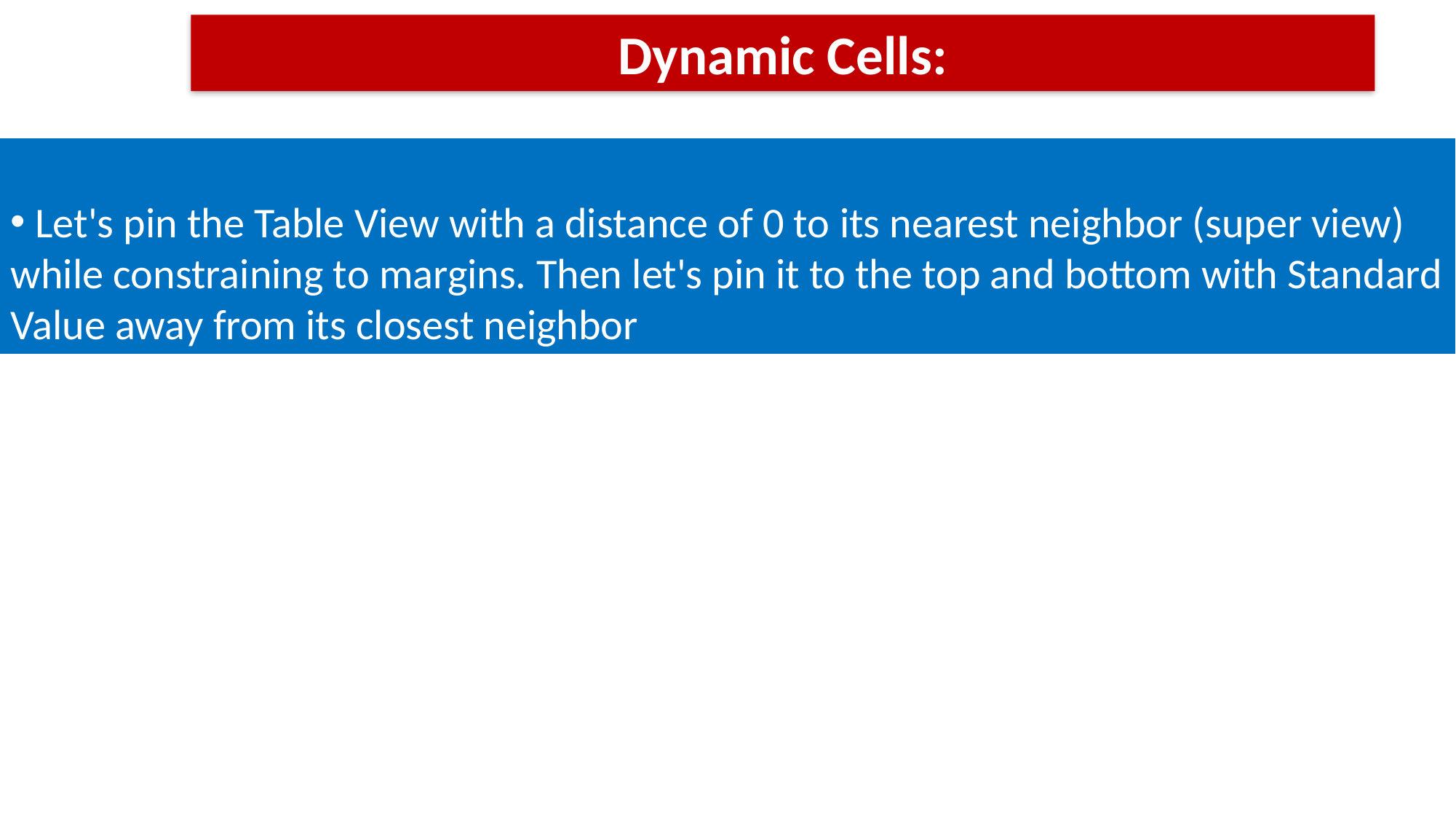

Dynamic Cells:

 Let's pin the Table View with a distance of 0 to its nearest neighbor (super view) while constraining to margins. Then let's pin it to the top and bottom with Standard Value away from its closest neighbor